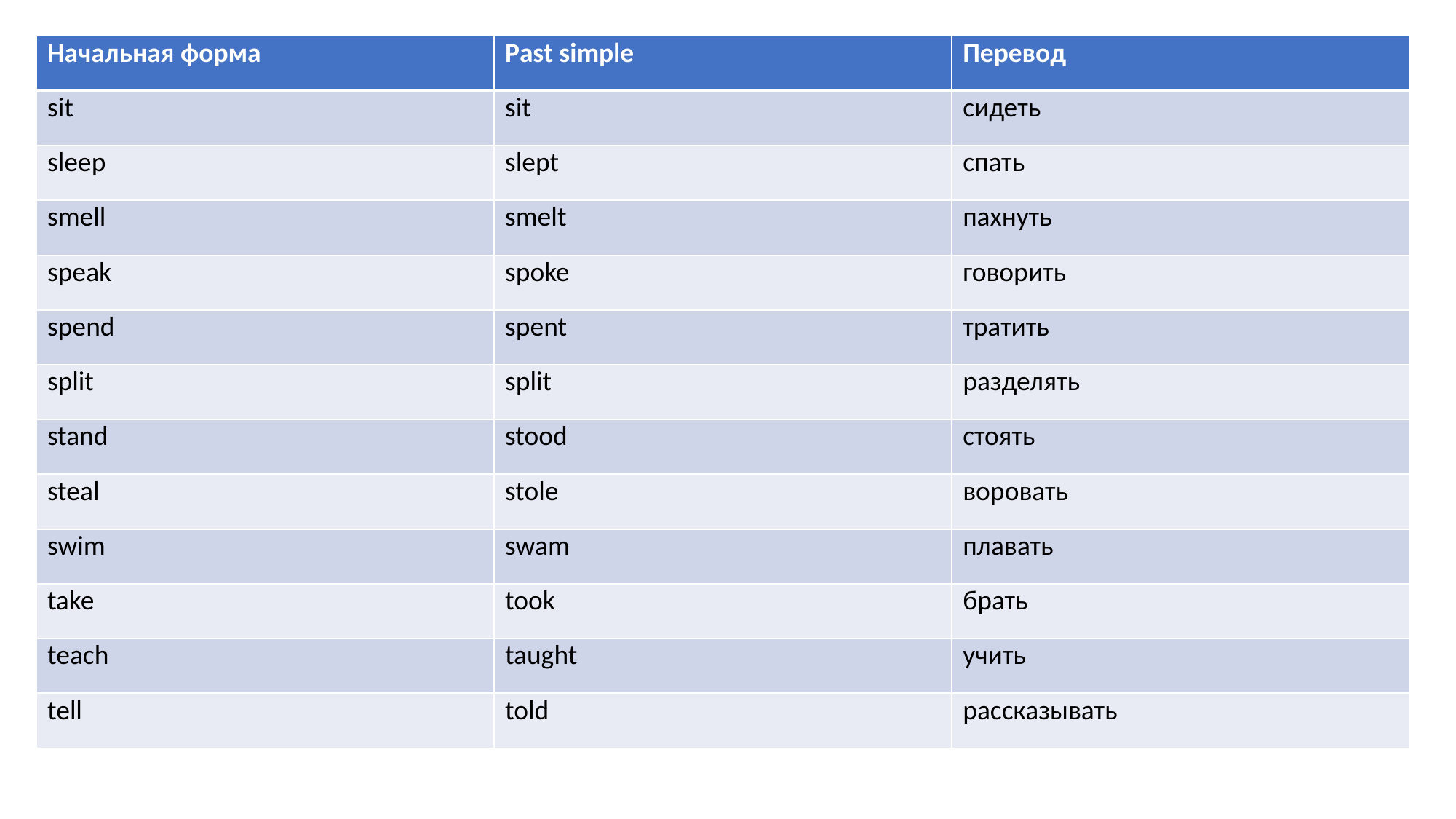

| Начальная форма | Past simple | Перевод |
| --- | --- | --- |
| sit | sit | сидеть |
| sleep | slept | спать |
| smell | smelt | пахнуть |
| speak | spoke | говорить |
| spend | spent | тратить |
| split | split | разделять |
| stand | stood | стоять |
| steal | stole | воровать |
| swim | swam | плавать |
| take | took | брать |
| teach | taught | учить |
| tell | told | рассказывать |